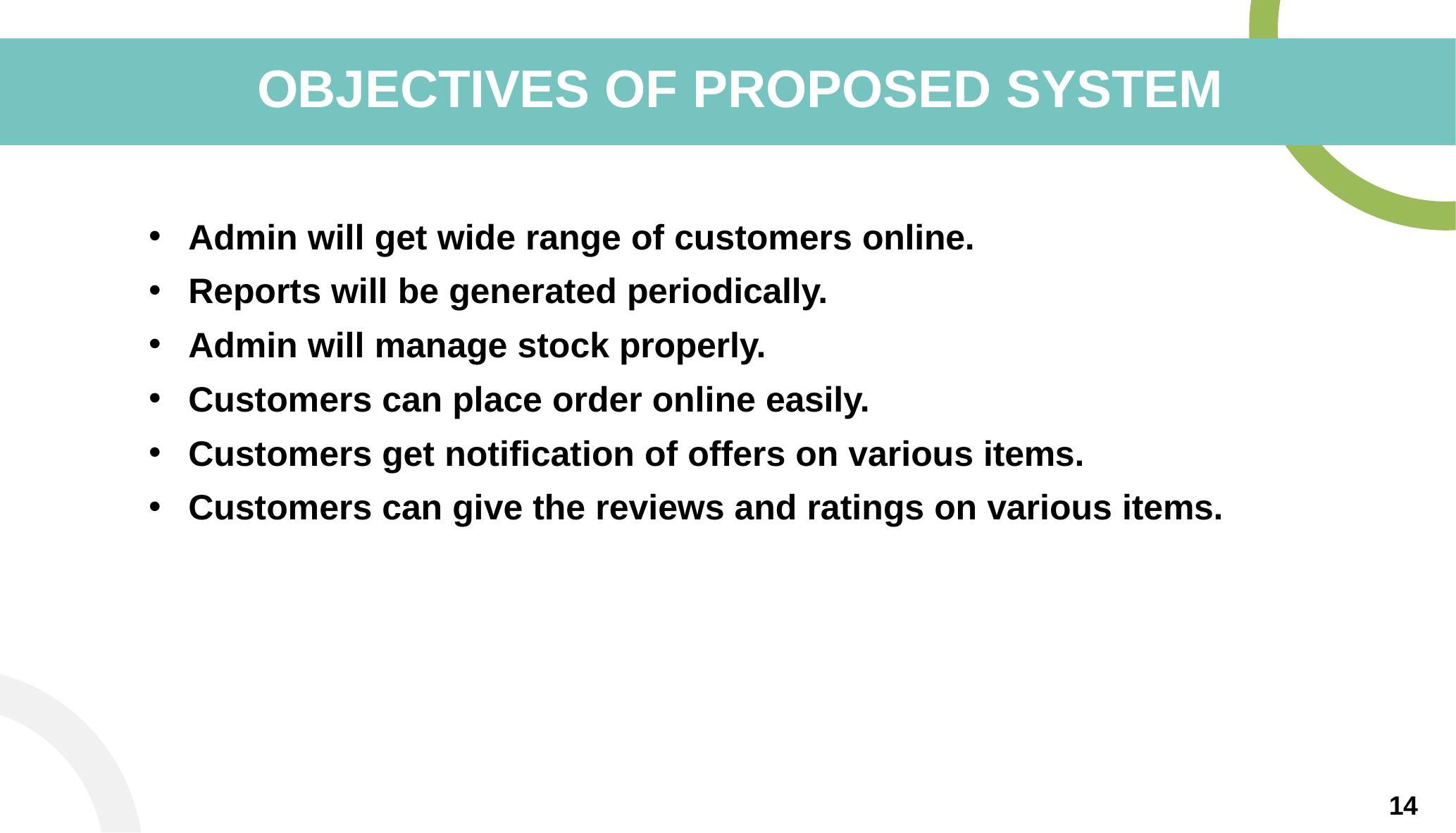

# OBJECTIVES OF PROPOSED SYSTEM
Admin will get wide range of customers online.
Reports will be generated periodically.
Admin will manage stock properly.
Customers can place order online easily.
Customers get notification of offers on various items.
Customers can give the reviews and ratings on various items.
14